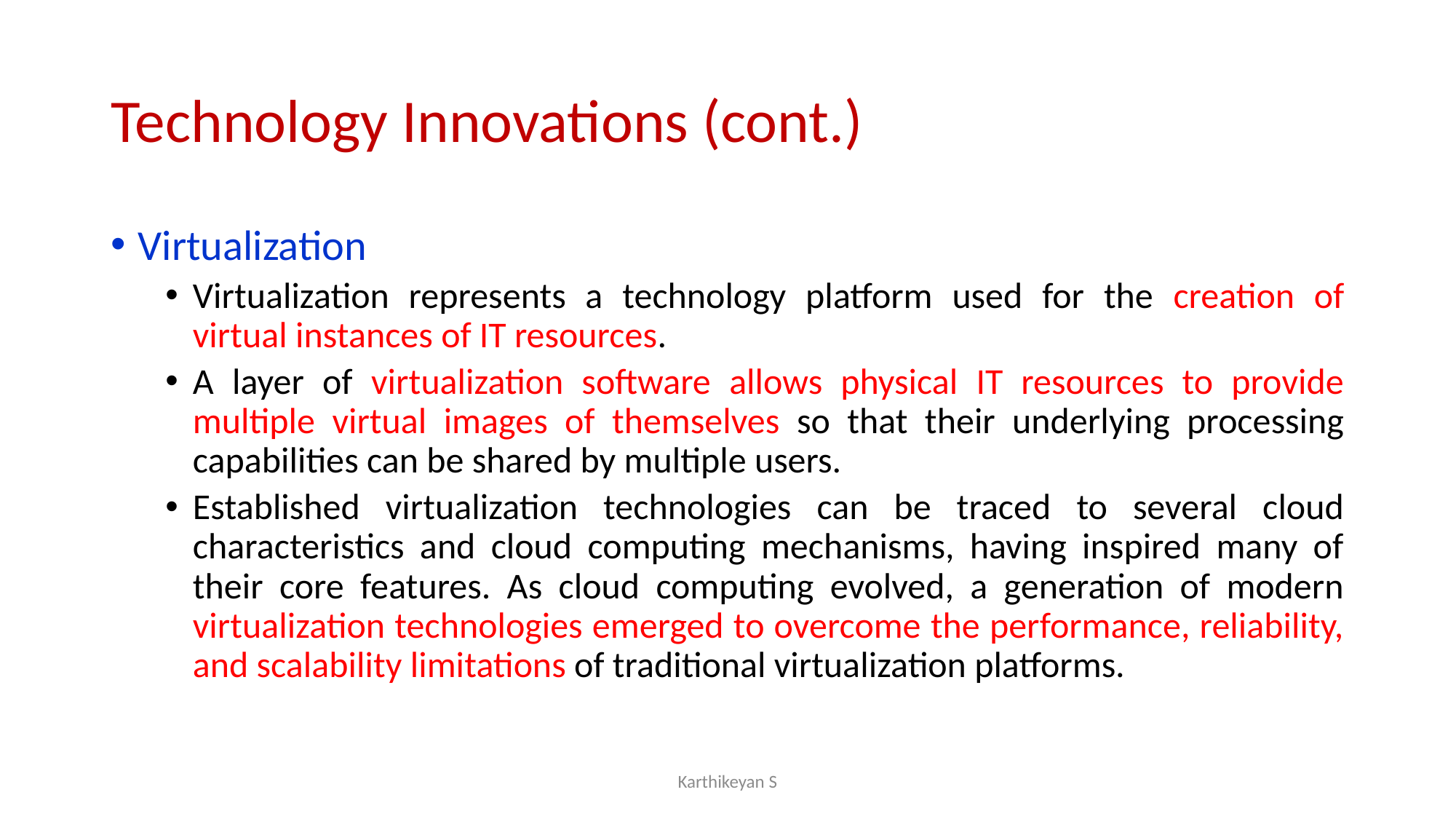

# Technology Innovations (cont.)
Virtualization
Virtualization represents a technology platform used for the creation of virtual instances of IT resources.
A layer of virtualization software allows physical IT resources to provide multiple virtual images of themselves so that their underlying processing capabilities can be shared by multiple users.
Established virtualization technologies can be traced to several cloud characteristics and cloud computing mechanisms, having inspired many of their core features. As cloud computing evolved, a generation of modern virtualization technologies emerged to overcome the performance, reliability, and scalability limitations of traditional virtualization platforms.
Karthikeyan S